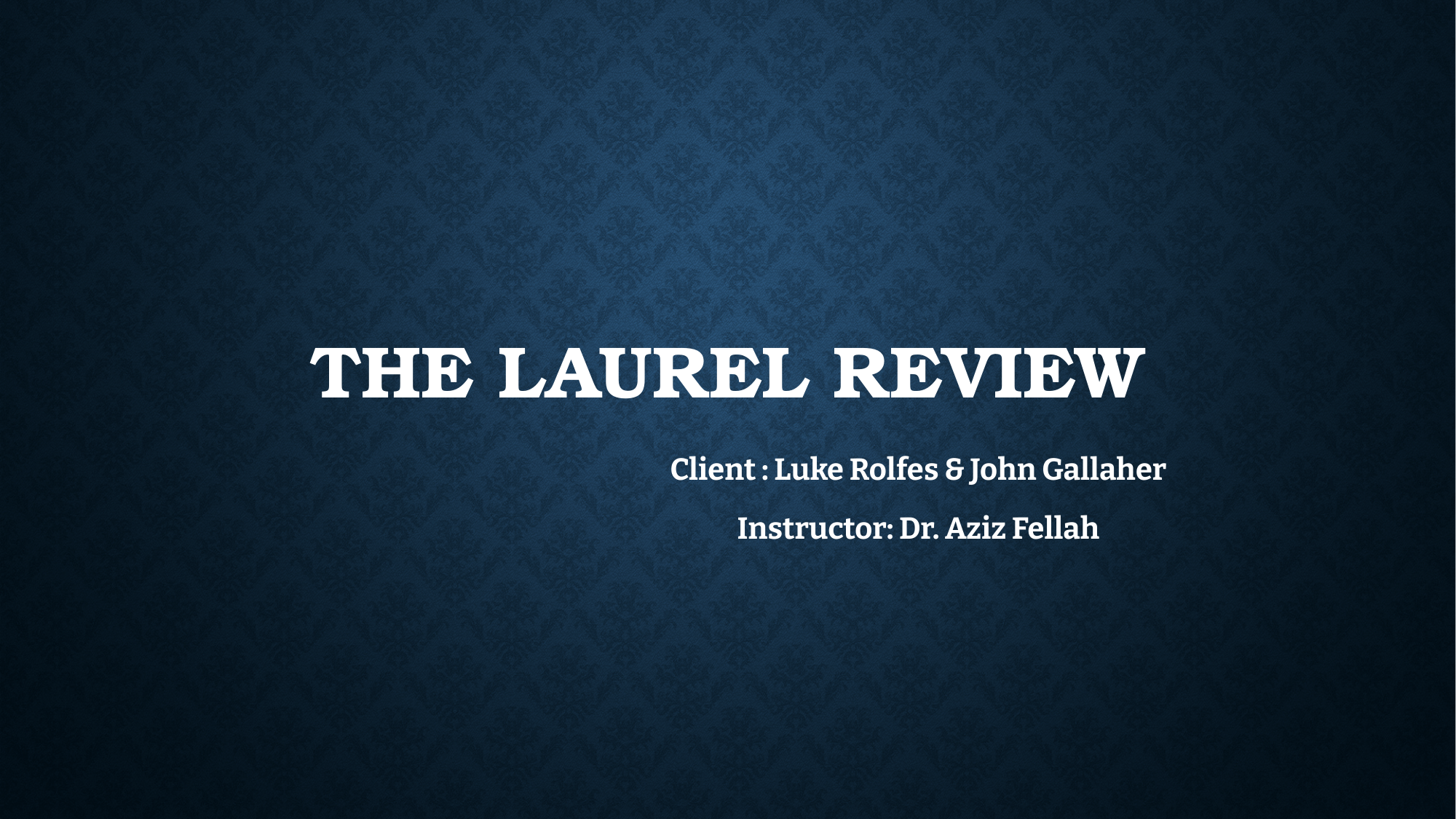

# The Laurel Review
Client : Luke Rolfes & John Gallaher
Instructor: Dr. Aziz Fellah